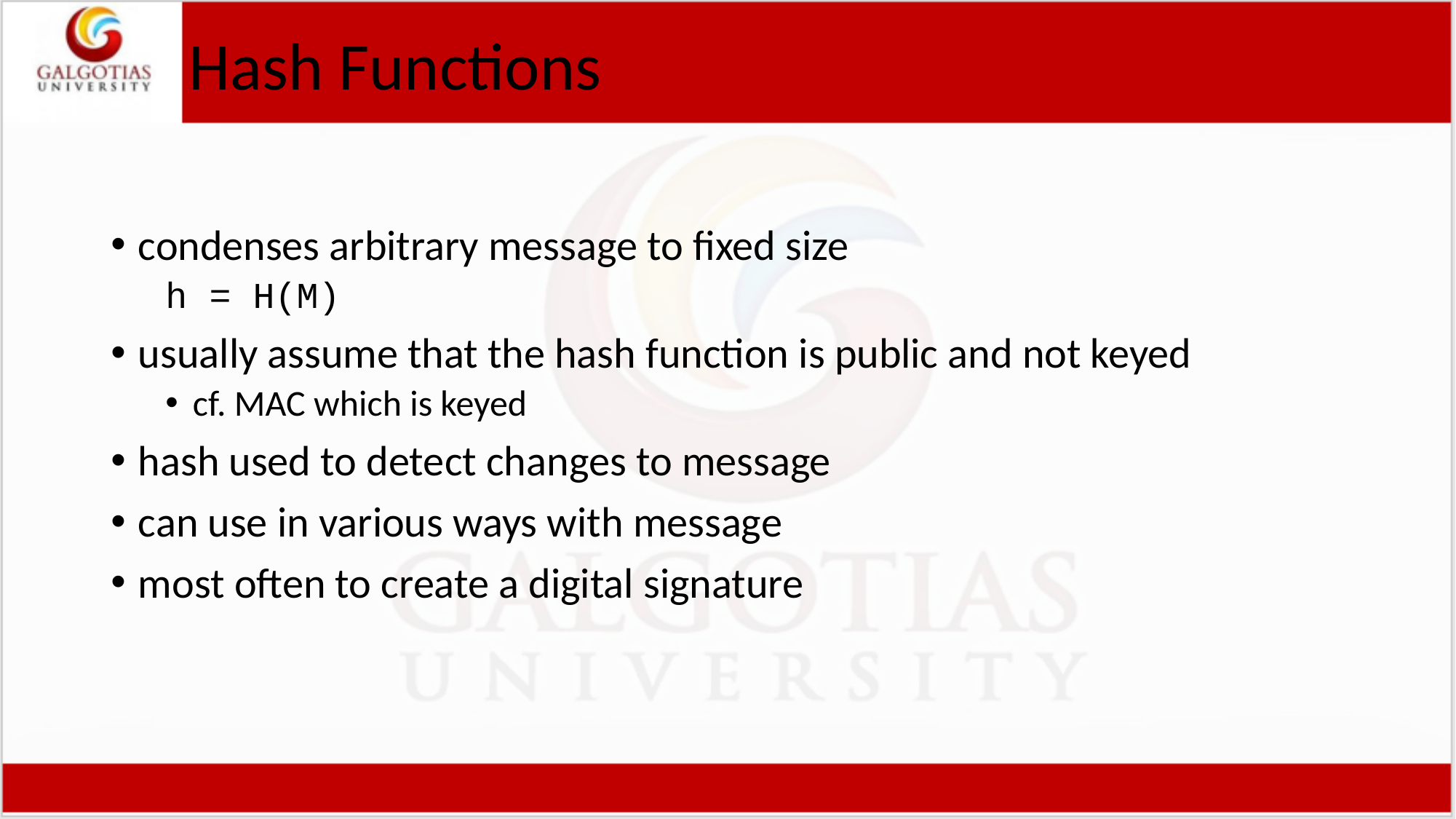

# Hash Functions
condenses arbitrary message to fixed size
h = H(M)
usually assume that the hash function is public and not keyed
cf. MAC which is keyed
hash used to detect changes to message
can use in various ways with message
most often to create a digital signature